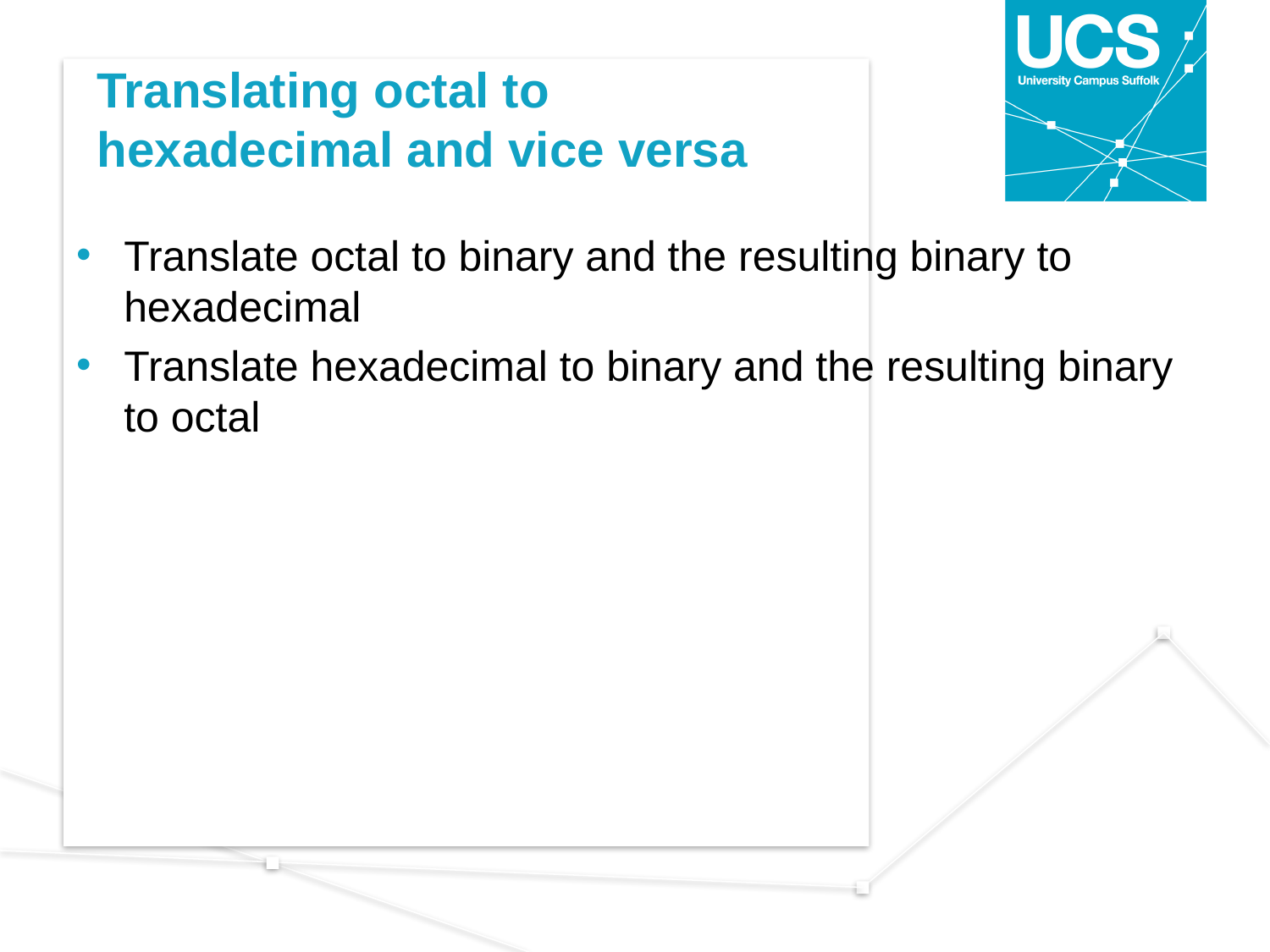

# Translating octal to hexadecimal and vice versa
Translate octal to binary and the resulting binary to hexadecimal
Translate hexadecimal to binary and the resulting binary to octal